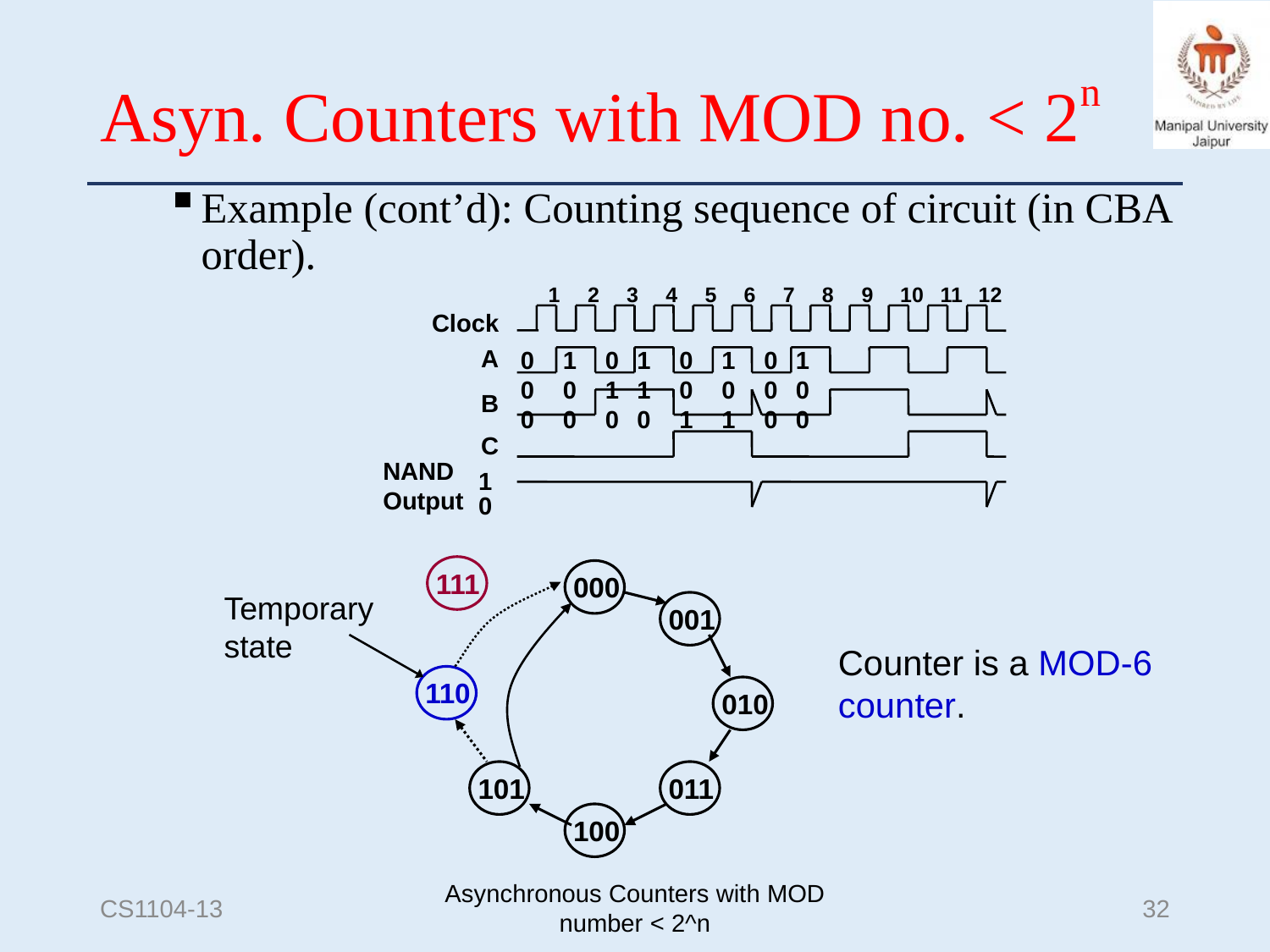

# Asyn. Counters with MOD no. < 2n
Example (cont’d): Counting sequence of circuit (in CBA order).
1
2
3
4
5
6
7
8
9
10
11
12
Clock

A

B

C

NAND
Output

1

0
0
0
0
1
0
0
0
1
0
1
1
0
0
0
1
1
0
1
0
0
0
1
0
0

111

000
Temporary state

001

110

010

101

011

100

Counter is a MOD-6 counter.
CS1104-13
Asynchronous Counters with MOD number < 2^n
32